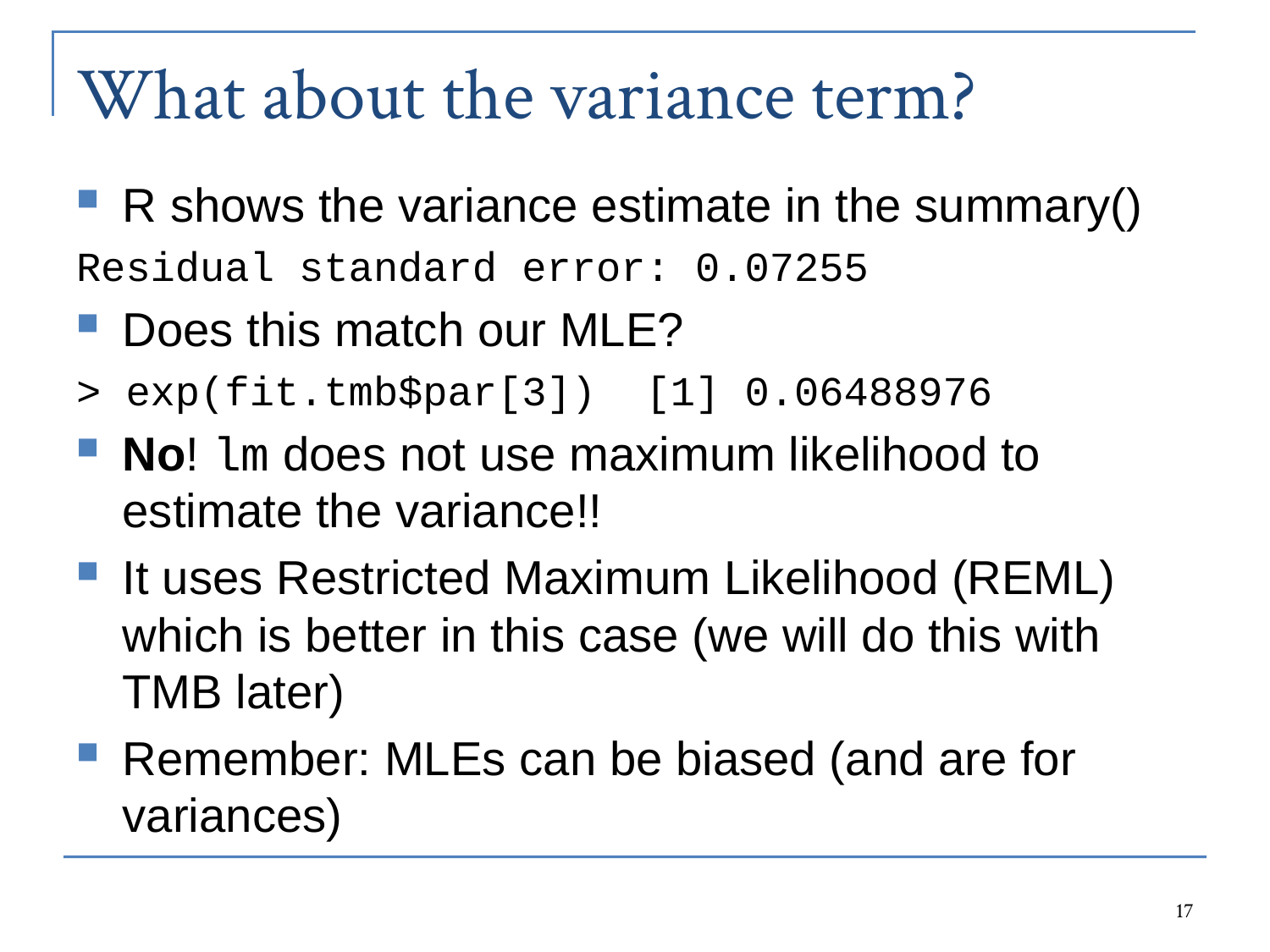

# What about the variance term?
R shows the variance estimate in the summary()
Residual standard error: 0.07255
Does this match our MLE?
> exp(fit.tmb$par[3])  [1] 0.06488976
No! lm does not use maximum likelihood to estimate the variance!!
It uses Restricted Maximum Likelihood (REML) which is better in this case (we will do this with TMB later)
Remember: MLEs can be biased (and are for variances)
17